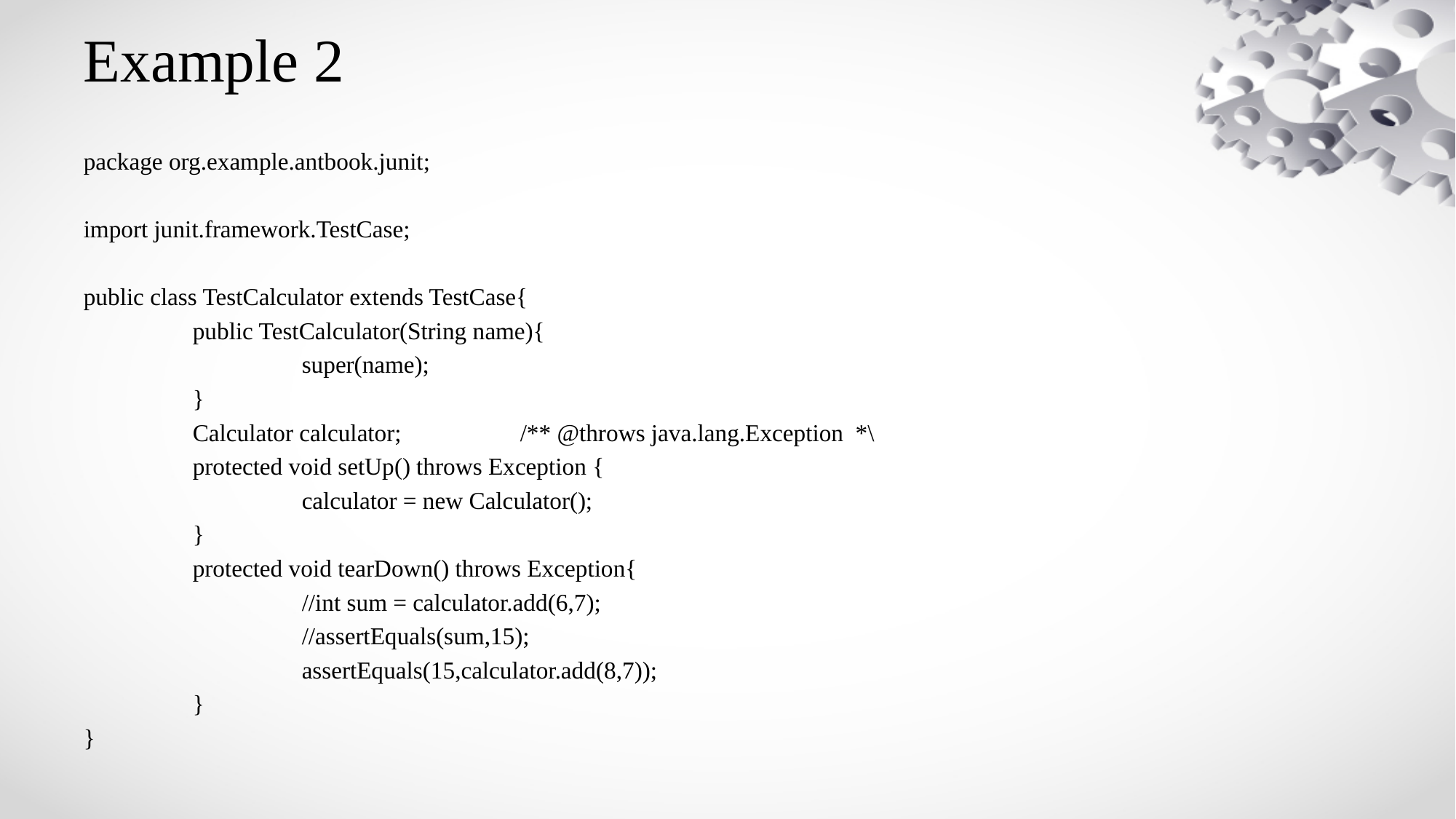

# Example 2
package org.example.antbook.junit;

import junit.framework.TestCase;

public class TestCalculator extends TestCase{
	public TestCalculator(String name){
		super(name);
	}
	Calculator calculator;  	/** @throws java.lang.Exception  *\
	protected void setUp() throws Exception {
		calculator = new Calculator();
	}
	protected void tearDown() throws Exception{
		//int sum = calculator.add(6,7);
		//assertEquals(sum,15);
		assertEquals(15,calculator.add(8,7));
	}
}